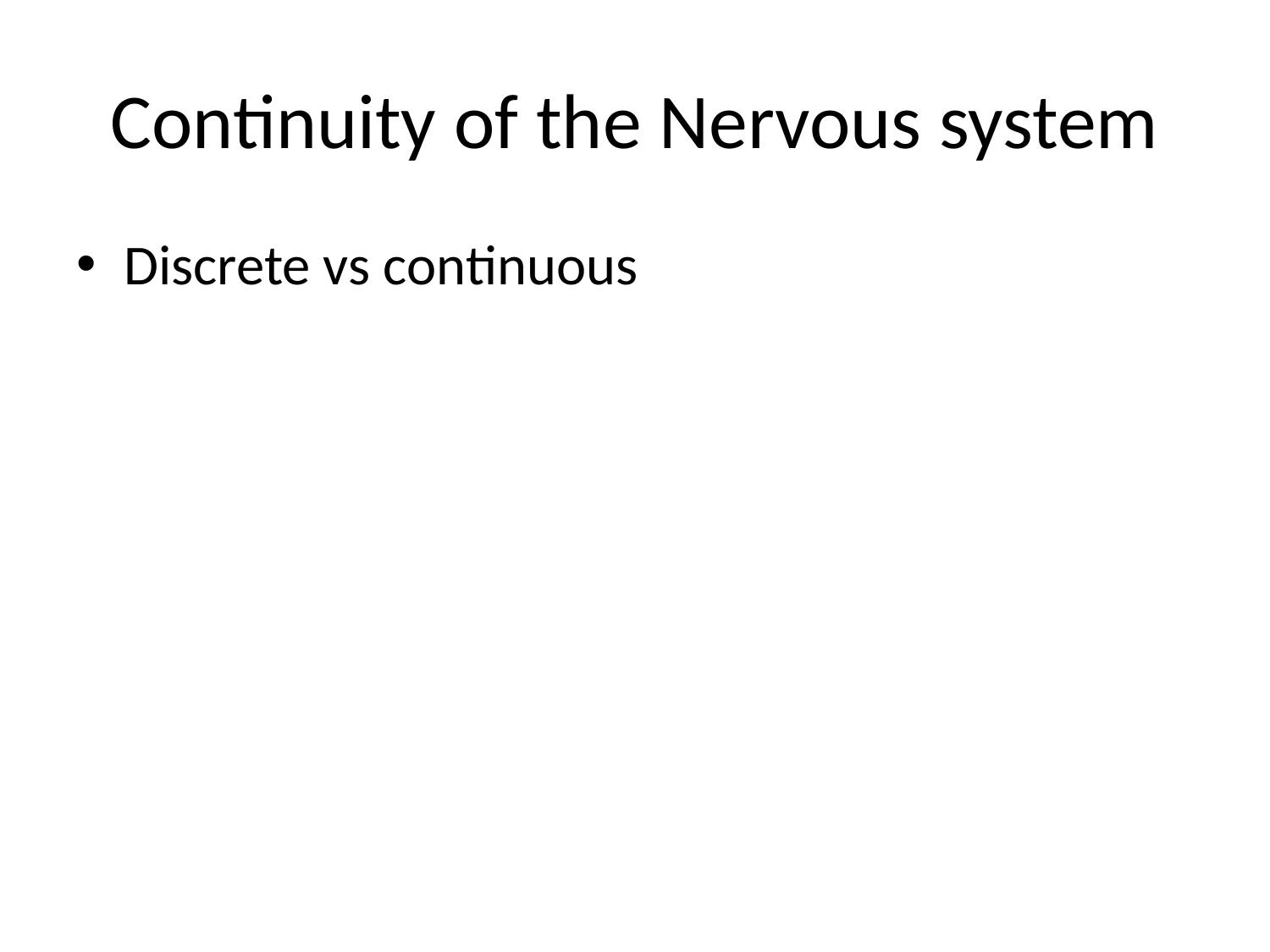

# Continuity of the Nervous system
Discrete vs continuous